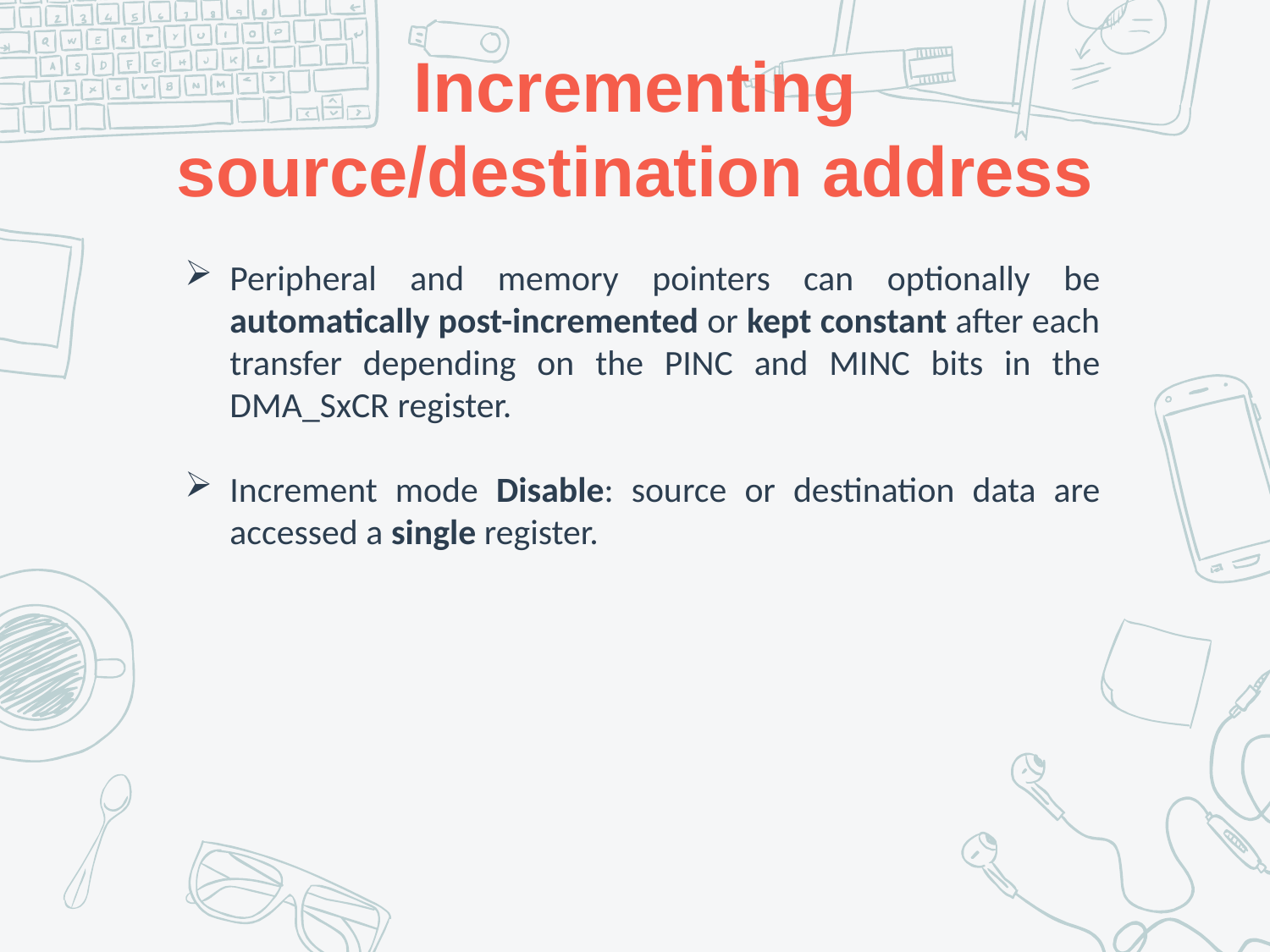

# Incrementing source/destination address
Peripheral and memory pointers can optionally be automatically post-incremented or kept constant after each transfer depending on the PINC and MINC bits in the DMA_SxCR register.

Increment mode Disable: source or destination data are accessed a single register.